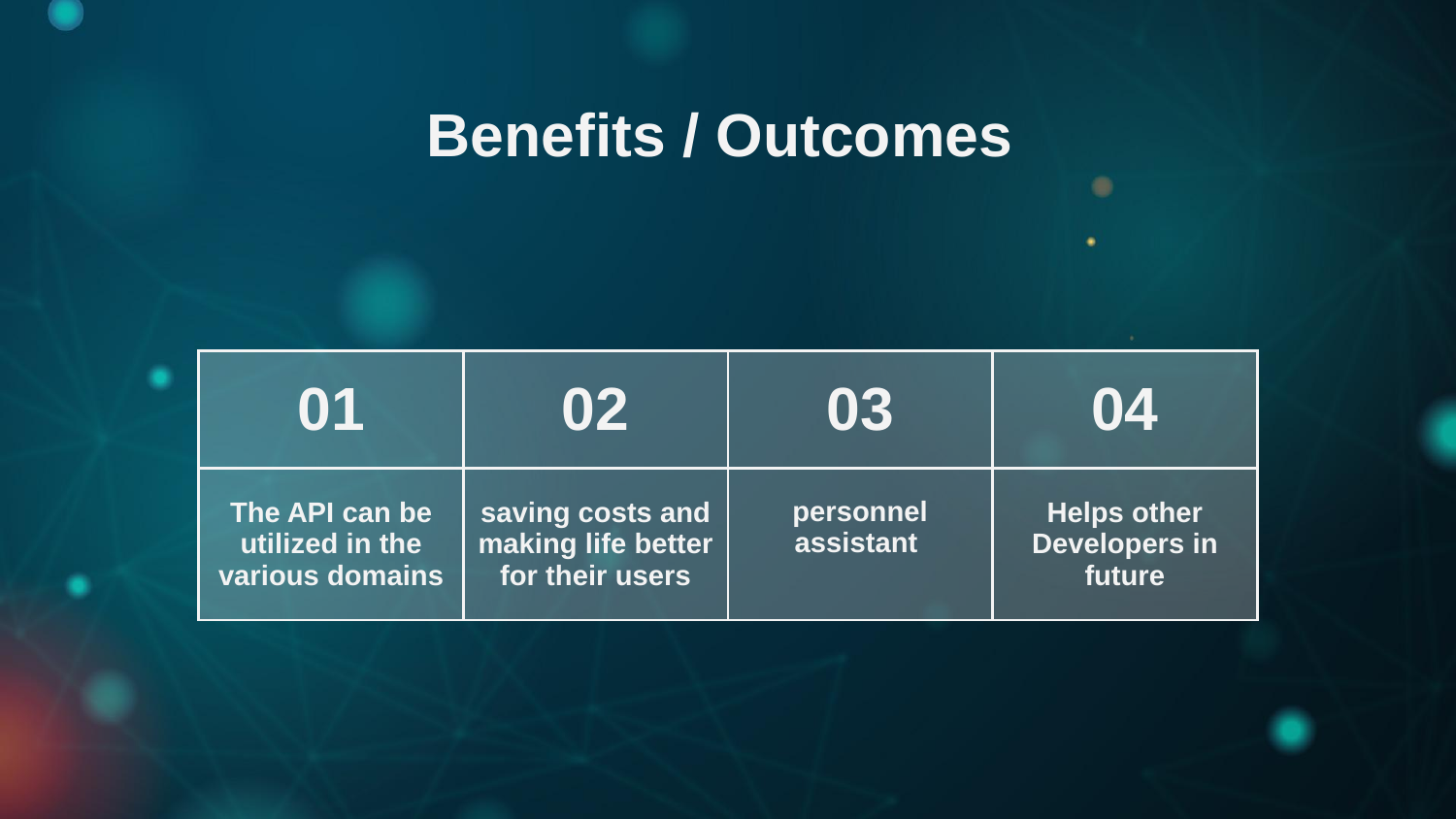

# Benefits / Outcomes
| 01 | 02 | 03 | 04 |
| --- | --- | --- | --- |
| The API can be utilized in the various domains | saving costs and making life better for their users | personnel assistant | Helps other Developers in future |